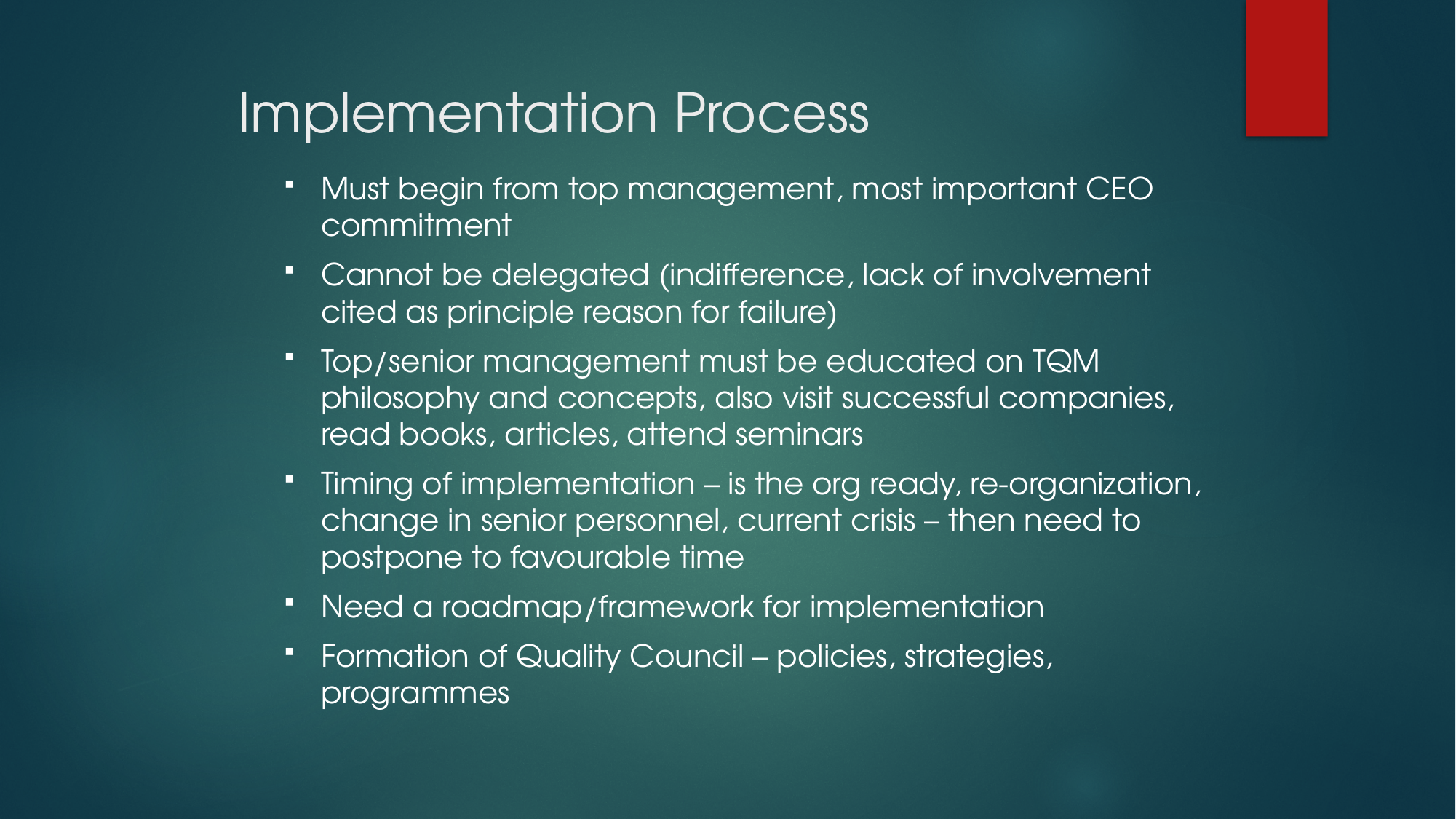

# Implementation Process
Must begin from top management, most important CEO commitment
Cannot be delegated (indifference, lack of involvement cited as principle reason for failure)
Top/senior management must be educated on TQM philosophy and concepts, also visit successful companies, read books, articles, attend seminars
Timing of implementation – is the org ready, re-organization, change in senior personnel, current crisis – then need to postpone to favourable time
Need a roadmap/framework for implementation
Formation of Quality Council – policies, strategies, programmes